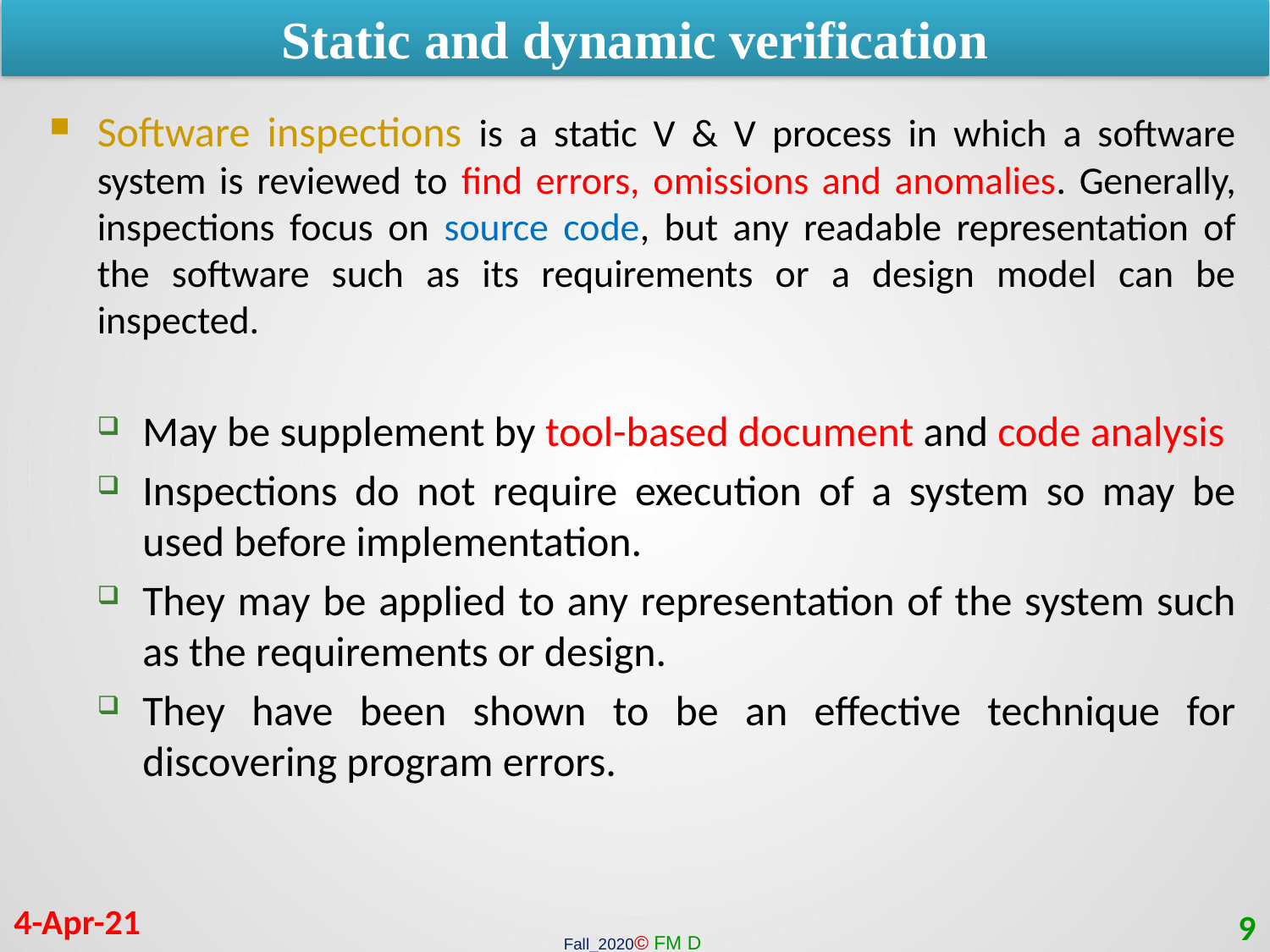

Static and dynamic verification
Software inspections is a static V & V process in which a software system is reviewed to find errors, omissions and anomalies. Generally, inspections focus on source code, but any readable representation of the software such as its requirements or a design model can be inspected.

May be supplement by tool-based document and code analysis
Inspections do not require execution of a system so may be used before implementation.
They may be applied to any representation of the system such as the requirements or design.
They have been shown to be an effective technique for discovering program errors.

4-Apr-21
9